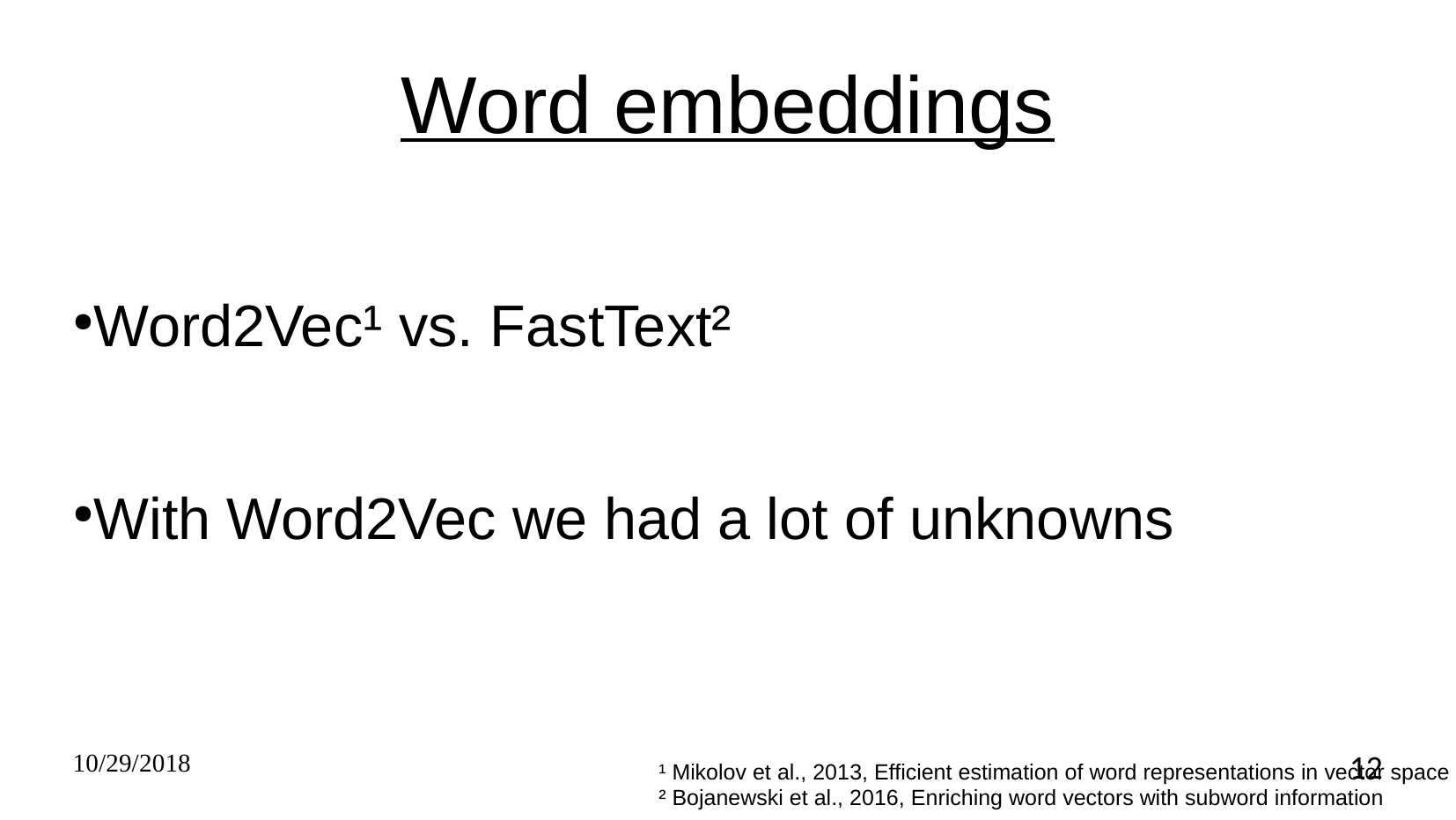

Word embeddings

Word2Vec¹ vs. FastText²

With Word2Vec we had a lot of unknowns

10/29/2018
12
¹ Mikolov et al., 2013, Efficient estimation of word representations in vector space
² Bojanewski et al., 2016, Enriching word vectors with subword information